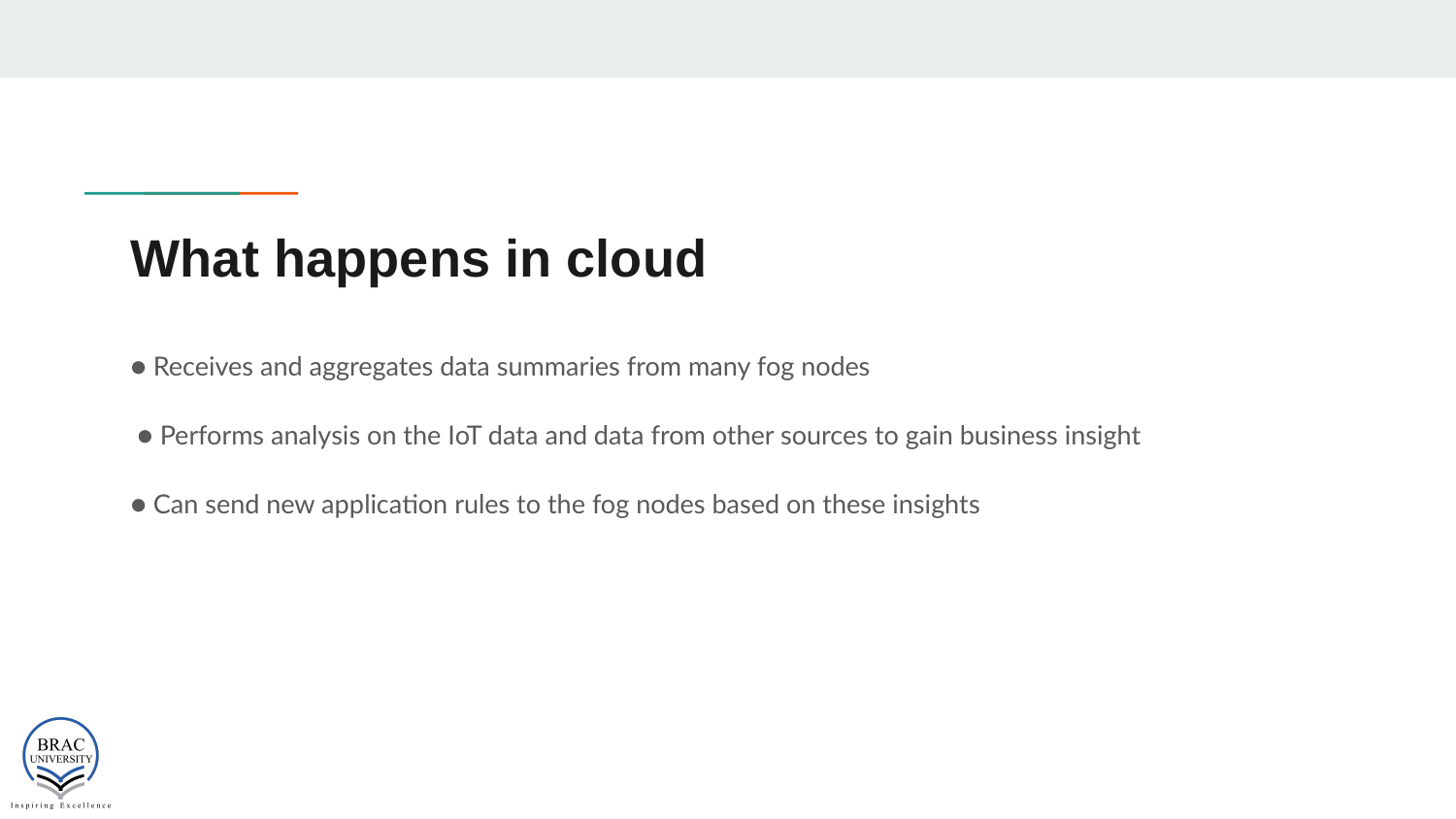

# What happens in cloud
● Receives and aggregates data summaries from many fog nodes
 ● Performs analysis on the IoT data and data from other sources to gain business insight
● Can send new application rules to the fog nodes based on these insights